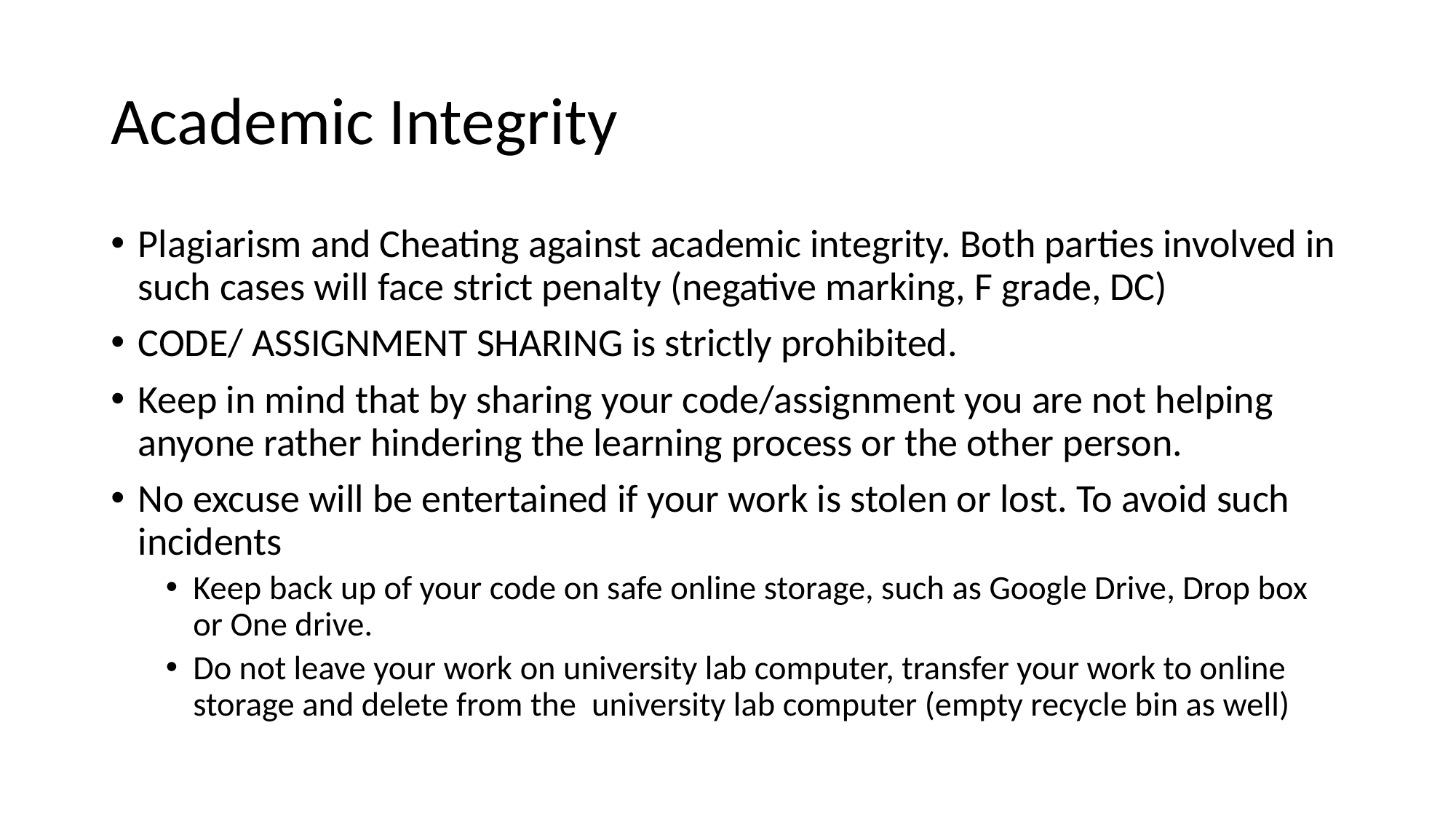

# Academic Integrity
Plagiarism and Cheating against academic integrity. Both parties involved in such cases will face strict penalty (negative marking, F grade, DC)
CODE/ ASSIGNMENT SHARING is strictly prohibited.
Keep in mind that by sharing your code/assignment you are not helping anyone rather hindering the learning process or the other person.
No excuse will be entertained if your work is stolen or lost. To avoid such incidents
Keep back up of your code on safe online storage, such as Google Drive, Drop box or One drive.
Do not leave your work on university lab computer, transfer your work to online storage and delete from the  university lab computer (empty recycle bin as well)